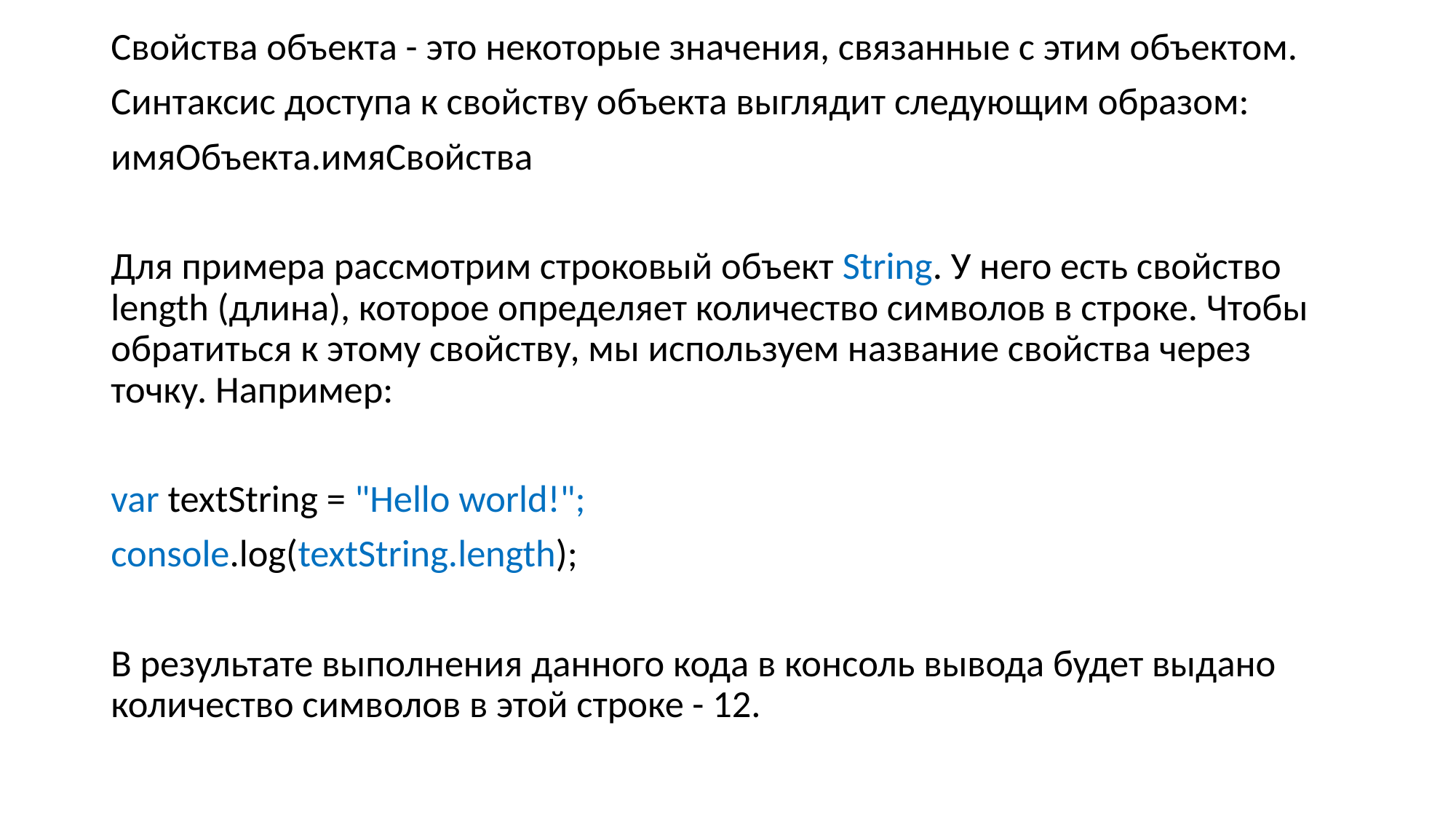

Свойства объекта - это некоторые значения, связанные с этим объектом.
Синтаксис доступа к свойству объекта выглядит следующим образом:
имяОбъекта.имяСвойства

Для примера рассмотрим строковый объект String. У него есть свойство length (длина), которое определяет количество символов в строке. Чтобы обратиться к этому свойству, мы используем название свойства через точку. Например:

var textString = "Hello world!";
console.log(textString.length);

В результате выполнения данного кода в консоль вывода будет выдано количество символов в этой строке - 12.